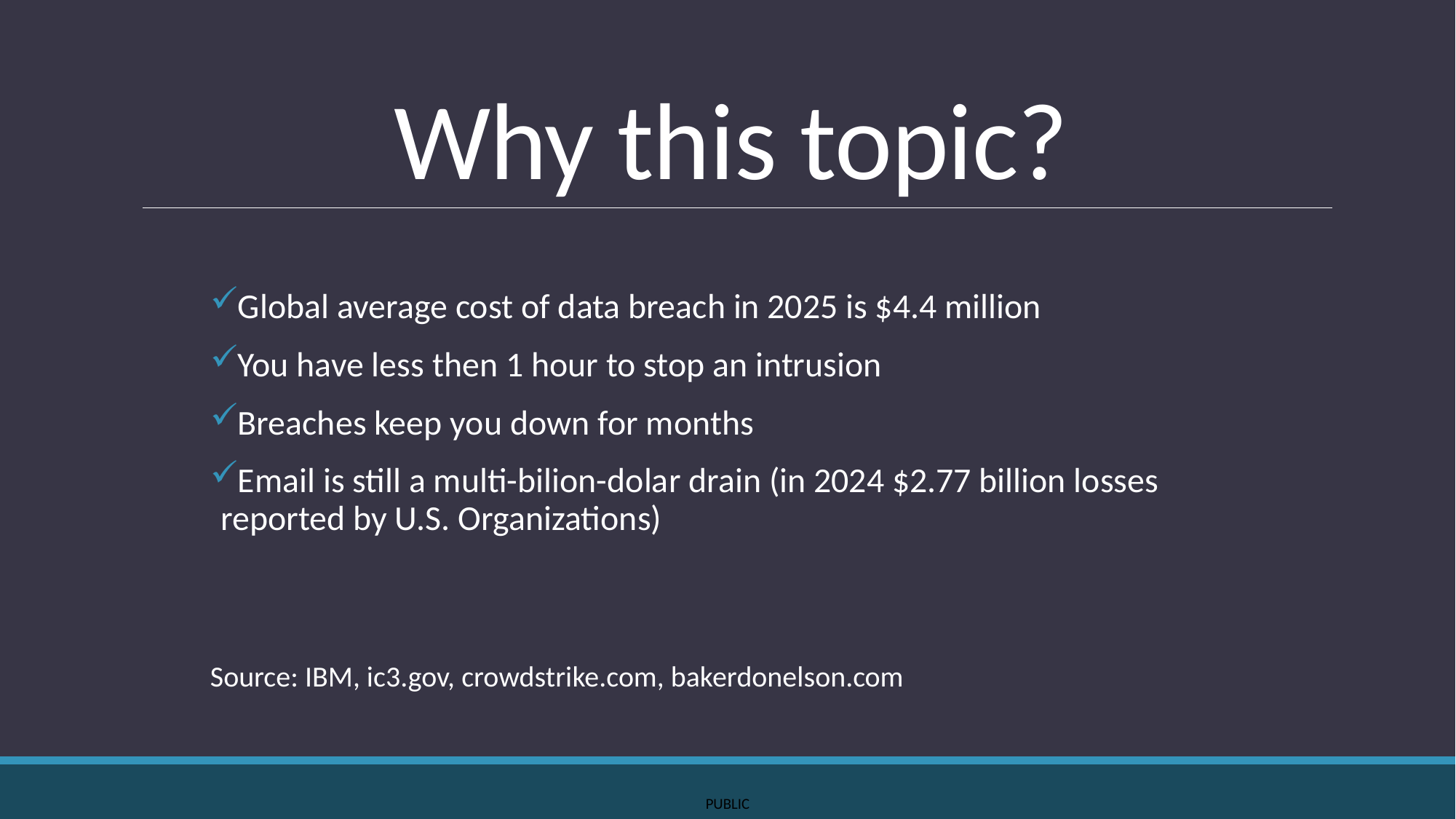

# Why this topic?
Global average cost of data breach in 2025 is $4.4 million
You have less then 1 hour to stop an intrusion
Breaches keep you down for months
Email is still a multi-bilion-dolar drain (in 2024 $2.77 billion losses reported by U.S. Organizations)

Source: IBM, ic3.gov, crowdstrike.com, bakerdonelson.com